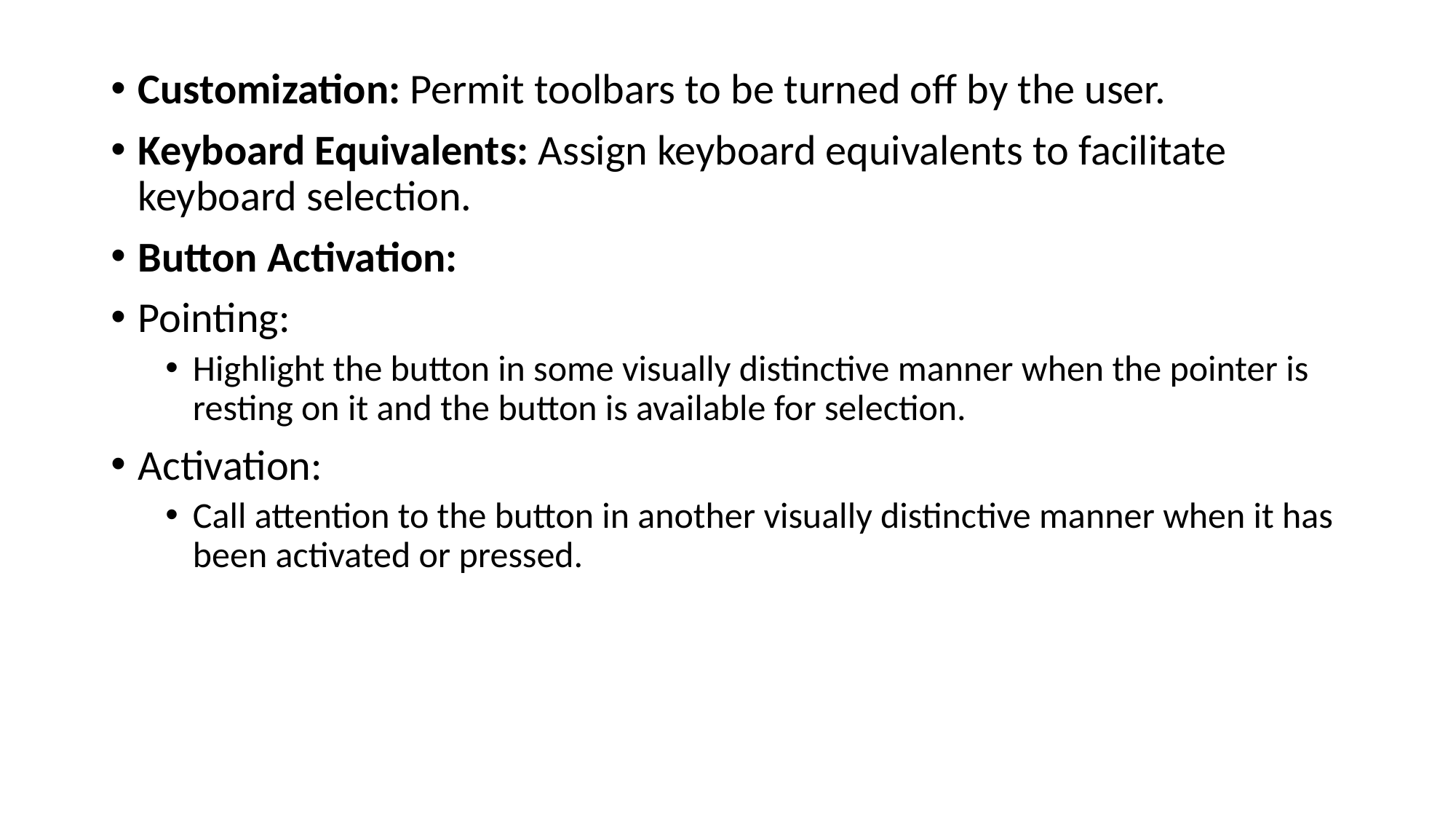

Customization: Permit toolbars to be turned off by the user.
Keyboard Equivalents: Assign keyboard equivalents to facilitate keyboard selection.
Button Activation:
Pointing:
Highlight the button in some visually distinctive manner when the pointer is resting on it and the button is available for selection.
Activation:
Call attention to the button in another visually distinctive manner when it has been activated or pressed.